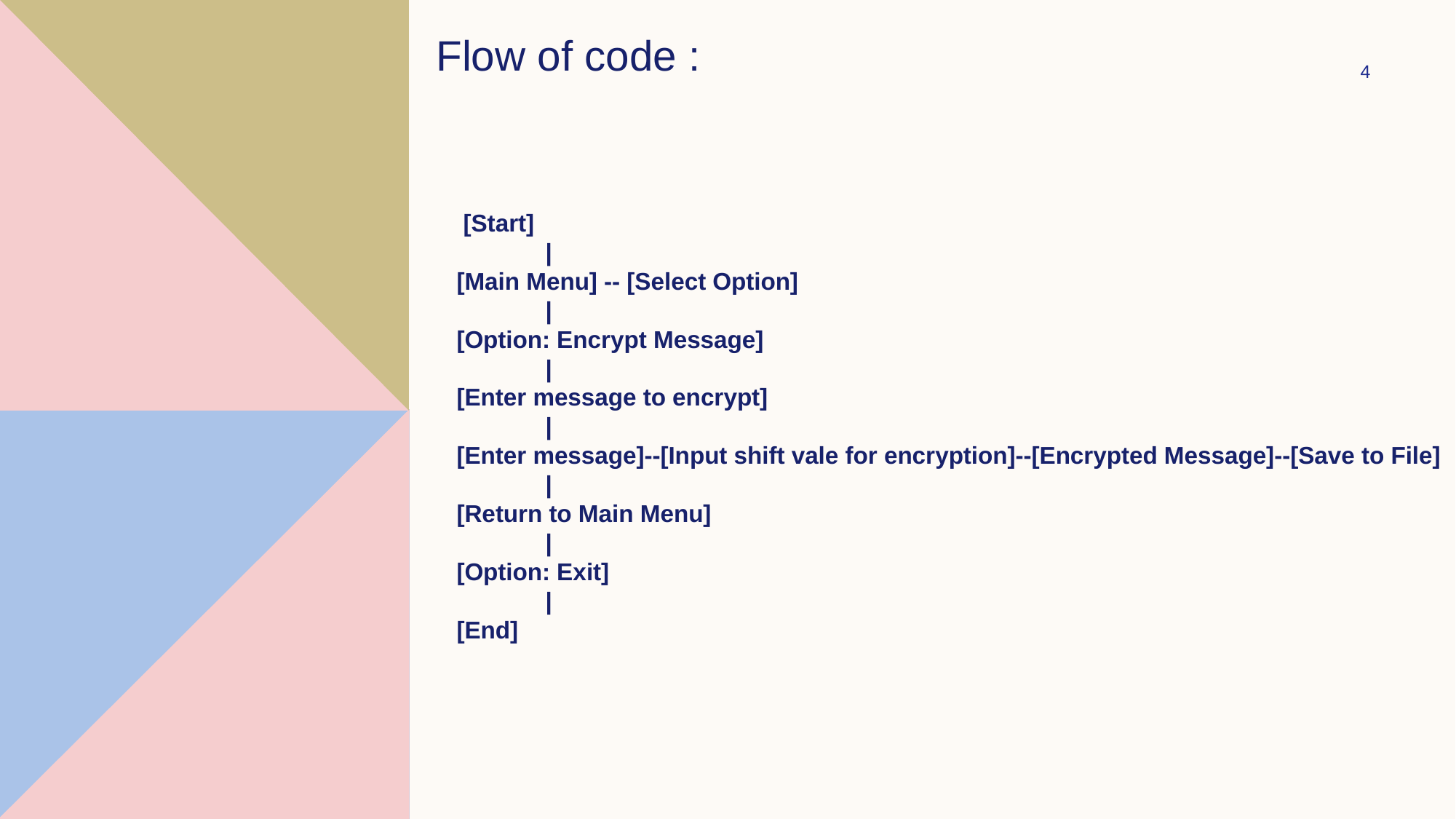

Flow of code :
4
    [Start]
	|
   [Main Menu] -- [Select Option]
	|
   [Option: Encrypt Message]
	|
   [Enter message to encrypt]
	|
   [Enter message]--[Input shift vale for encryption]--[Encrypted Message]--[Save to File]
 	|
   [Return to Main Menu]
	|
   [Option: Exit]
	|
   [End]